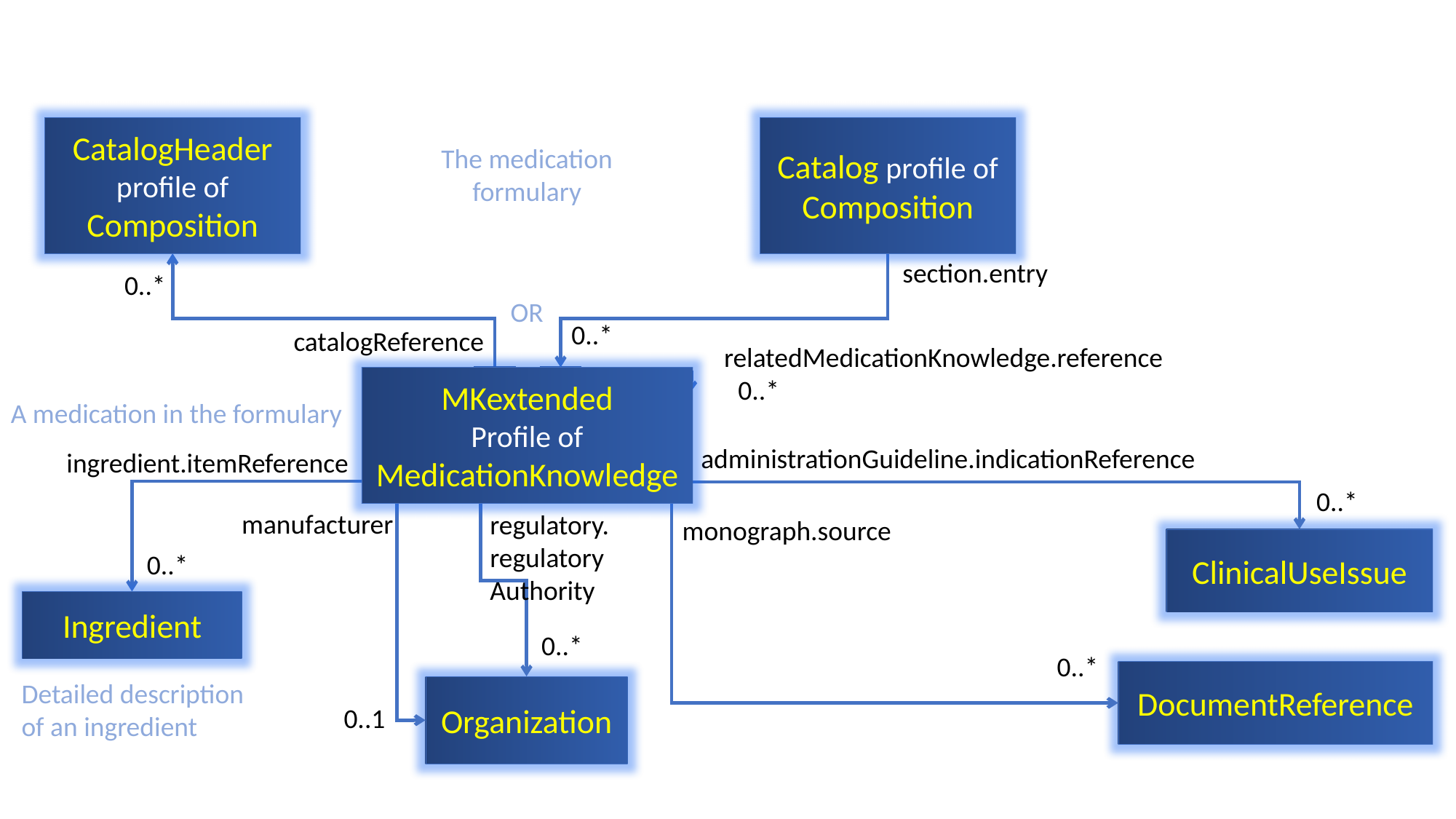

Catalog profile of Composition
CatalogHeader profile of Composition
The medication formulary
section.entry
0..*
OR
0..*
catalogReference
relatedMedicationKnowledge.reference
MKextended
Profile of MedicationKnowledge

0..*

A medication in the formulary
administrationGuideline.indicationReference
ingredient.itemReference

0..*
manufacturer
regulatory.regulatory
Authority
monograph.source
ClinicalUseIssue
0..*
Ingredient
0..*
0..*
DocumentReference
Detailed description of an ingredient
Organization
0..1